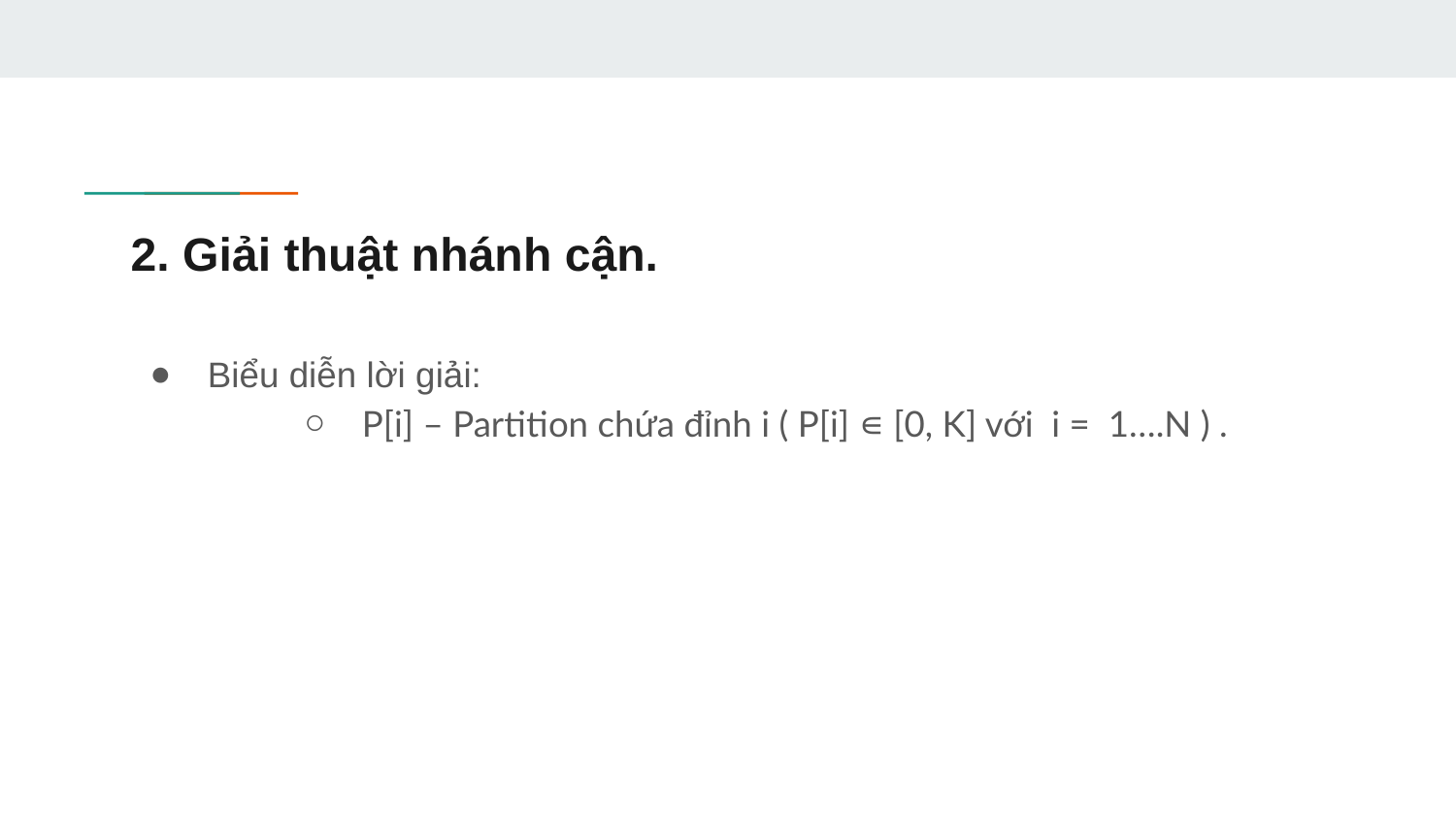

# 2. Giải thuật nhánh cận.
Biểu diễn lời giải:
P[i] – Partition chứa đỉnh i ( P[i] ∊ [0, K] với  i =  1….N ) .